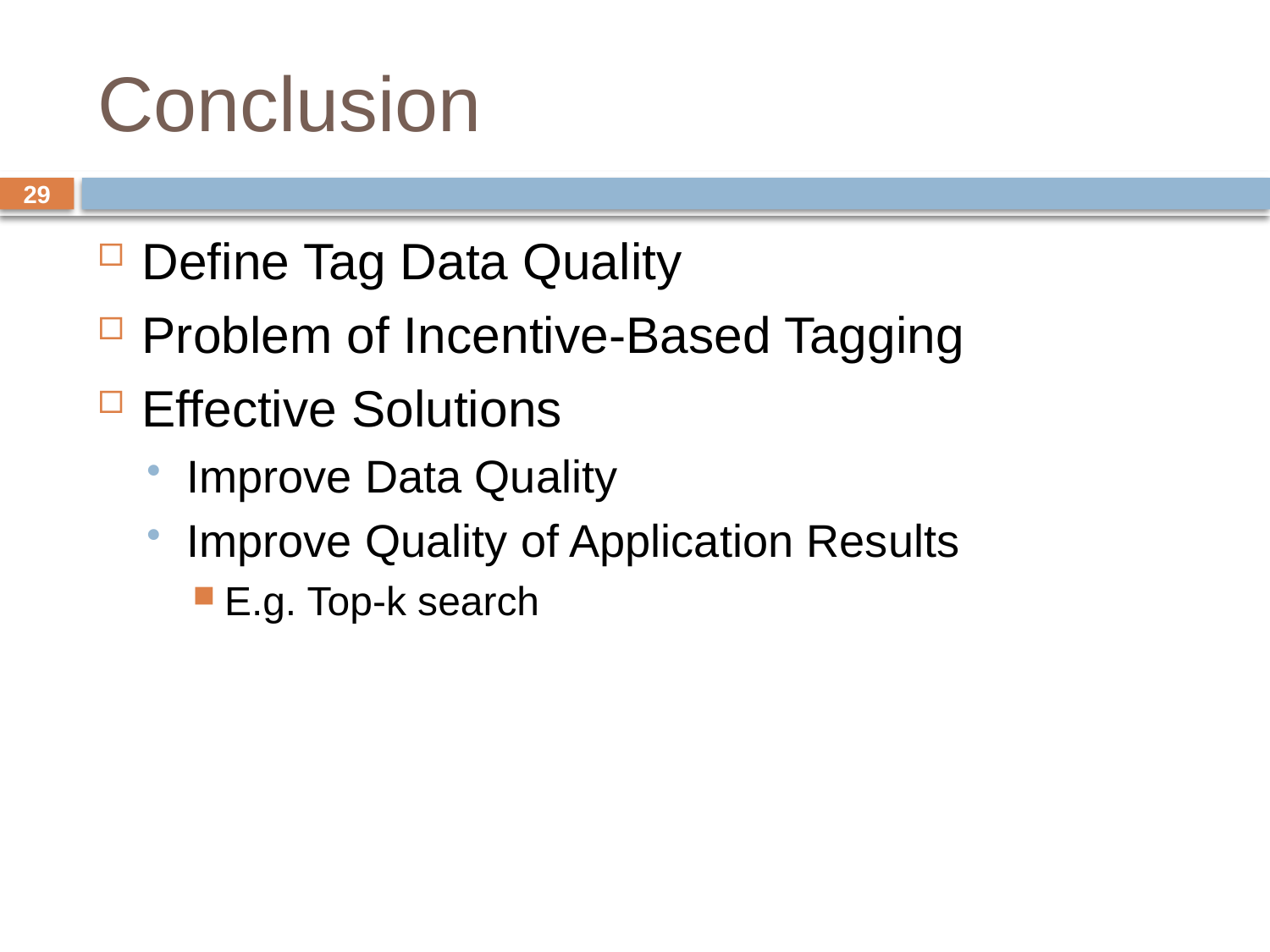

# Conclusion
29
Define Tag Data Quality
Problem of Incentive-Based Tagging
Effective Solutions
Improve Data Quality
Improve Quality of Application Results
E.g. Top-k search